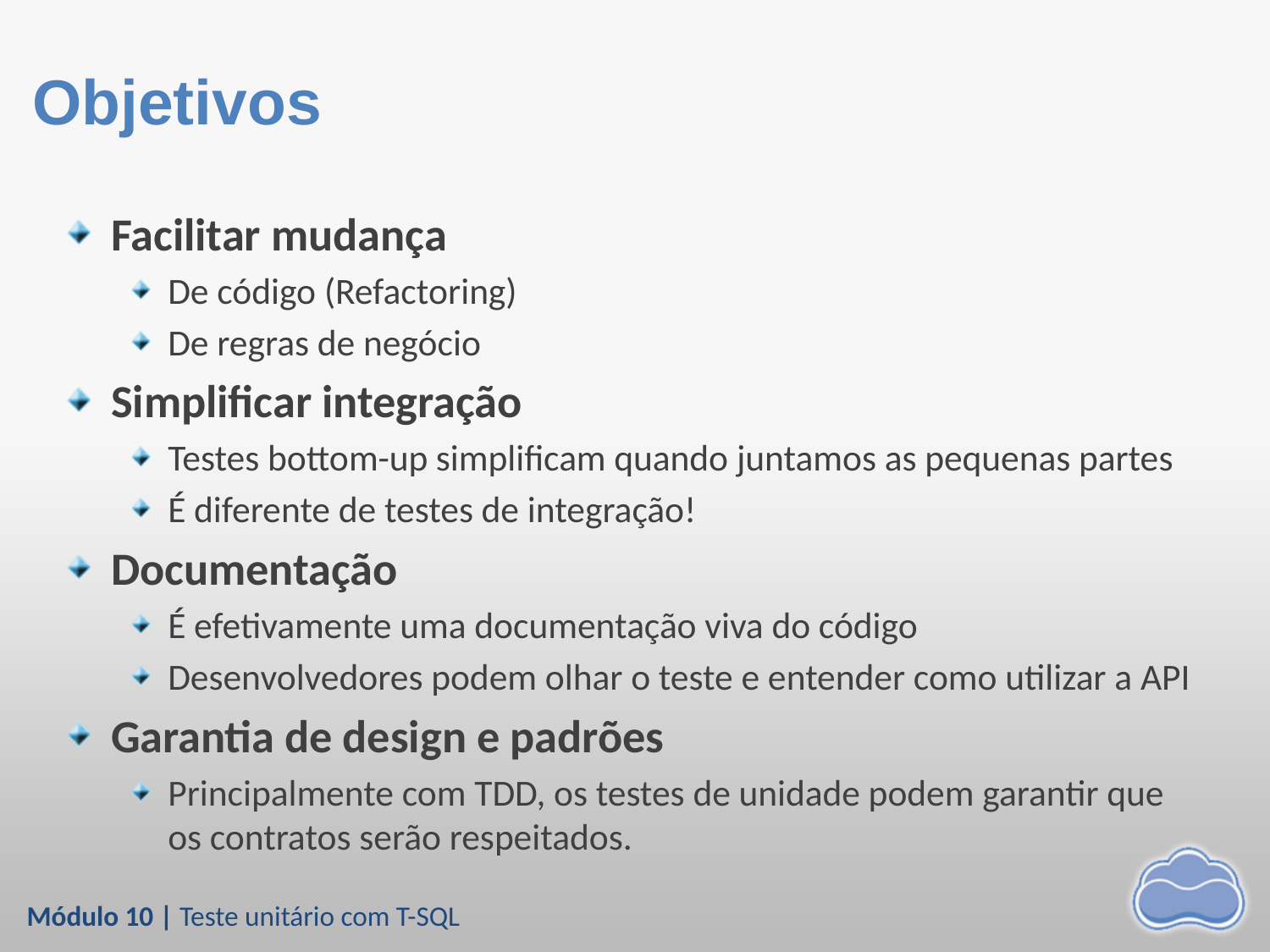

# Objetivos
Facilitar mudança
De código (Refactoring)
De regras de negócio
Simplificar integração
Testes bottom-up simplificam quando juntamos as pequenas partes
É diferente de testes de integração!
Documentação
É efetivamente uma documentação viva do código
Desenvolvedores podem olhar o teste e entender como utilizar a API
Garantia de design e padrões
Principalmente com TDD, os testes de unidade podem garantir que os contratos serão respeitados.